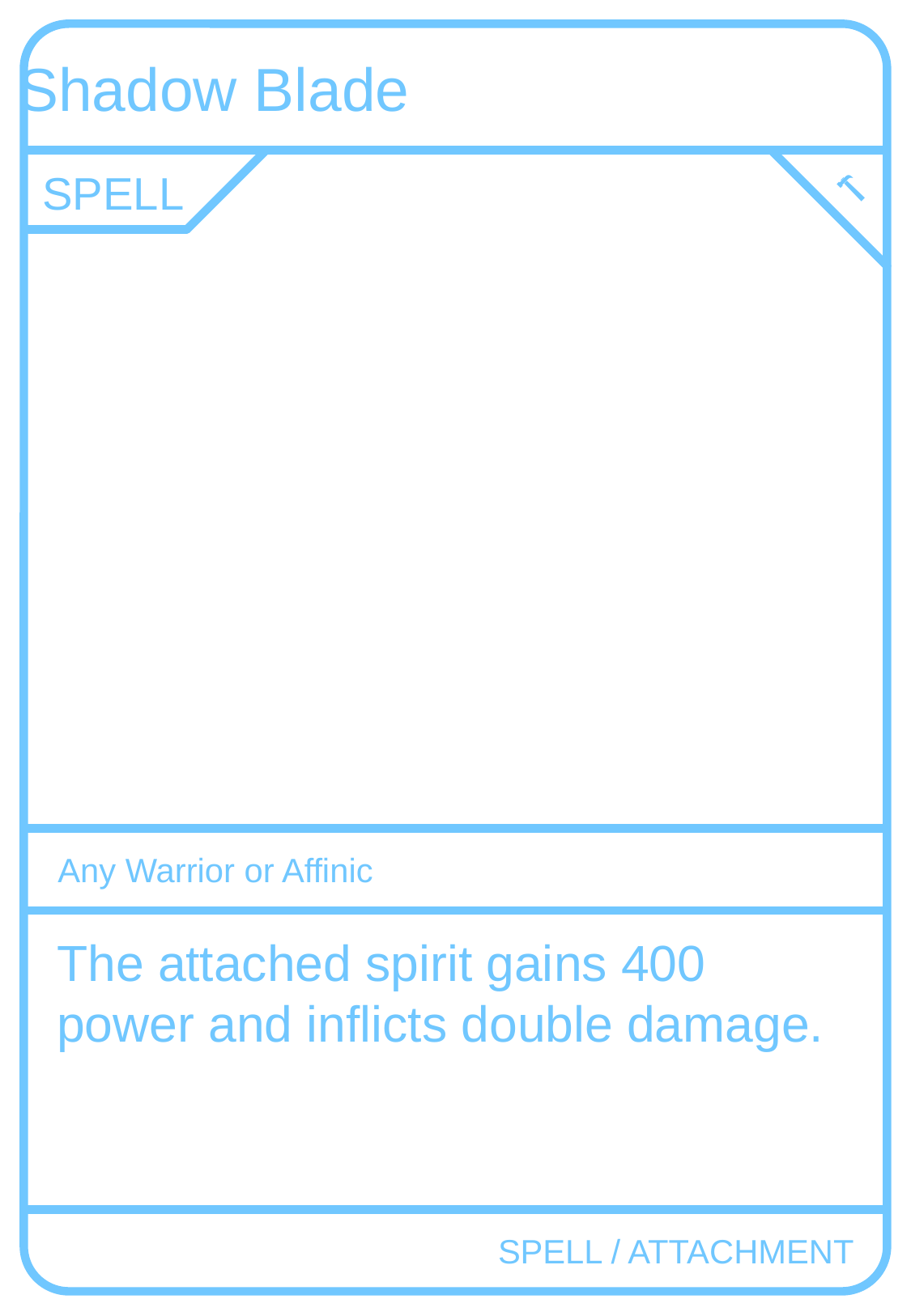

Shadow Blade
SPELL
🔨
Any Warrior or Affinic
The attached spirit gains 400 power and inflicts double damage.
SPELL / ATTACHMENT